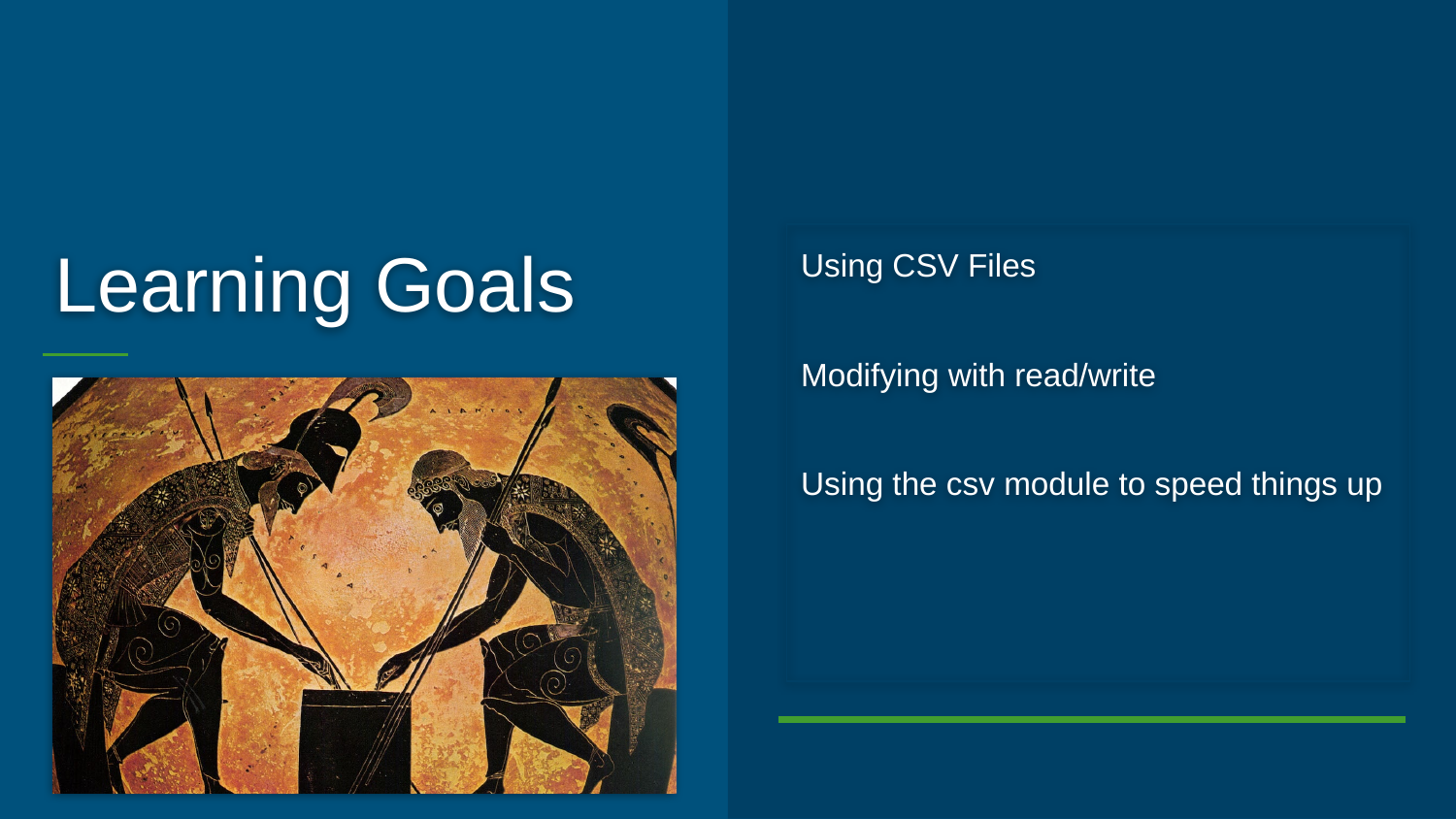

Using CSV Files

Modifying with read/write

Using the csv module to speed things up

# Learning Goals